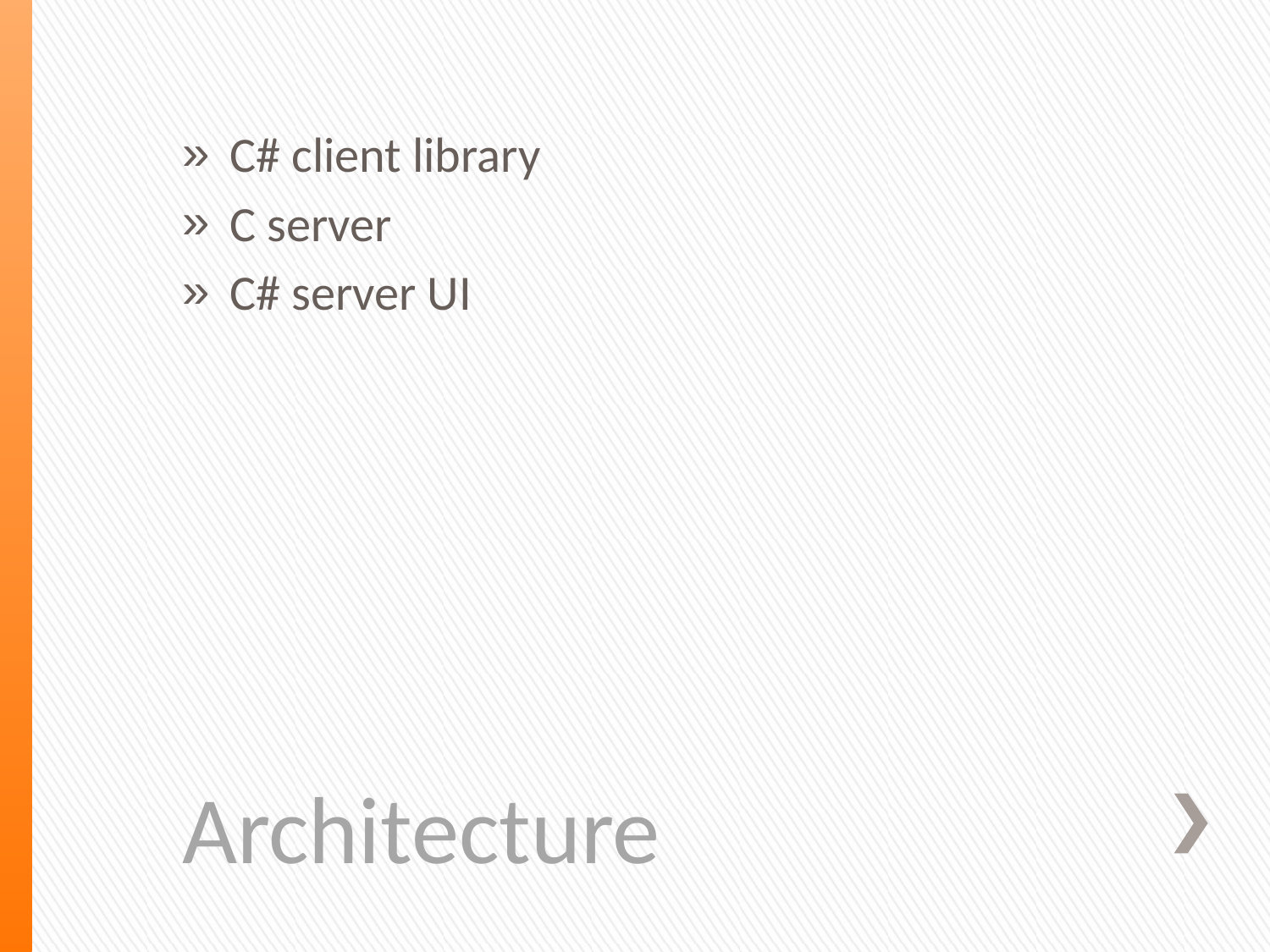

C# client library
C server
C# server UI

# Architecture